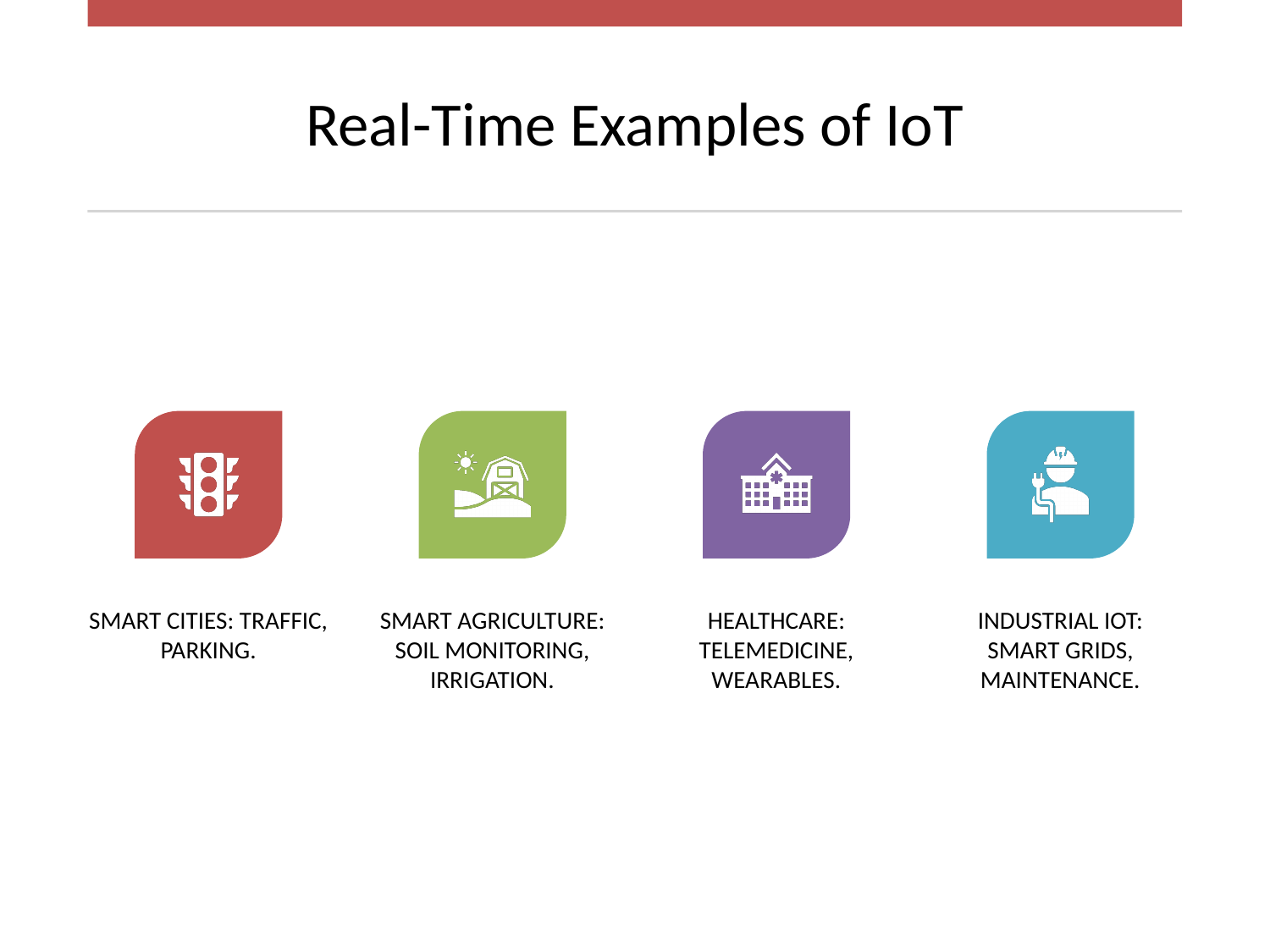

# Real-Time Examples of IoT

Smart Cities: Traffic, Parking.
Smart Agriculture: Soil Monitoring, Irrigation.
Healthcare: Telemedicine, Wearables.
Industrial IoT: Smart Grids, Maintenance.